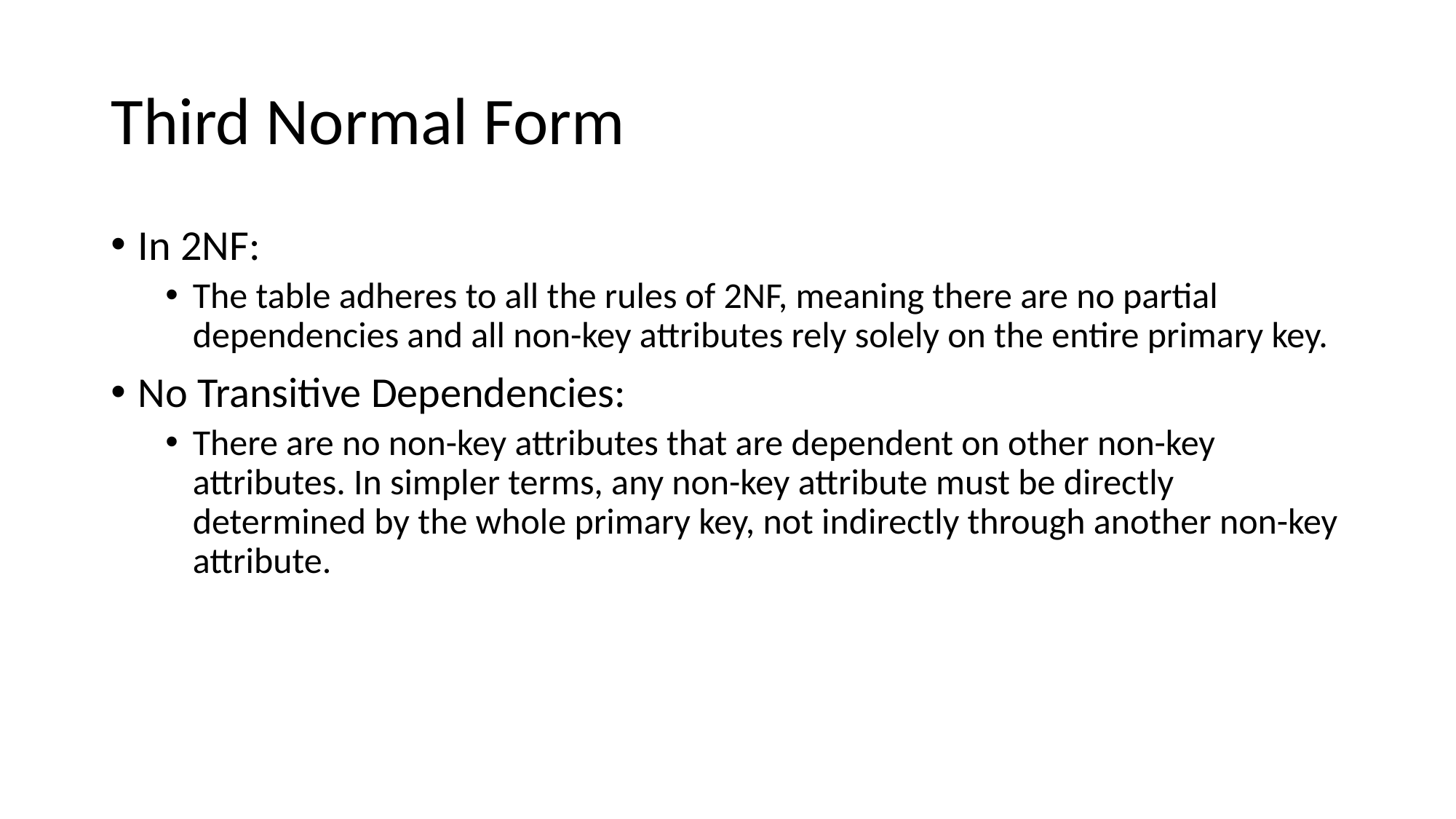

# Third Normal Form
In 2NF:
The table adheres to all the rules of 2NF, meaning there are no partial dependencies and all non-key attributes rely solely on the entire primary key.
No Transitive Dependencies:
There are no non-key attributes that are dependent on other non-key attributes. In simpler terms, any non-key attribute must be directly determined by the whole primary key, not indirectly through another non-key attribute.